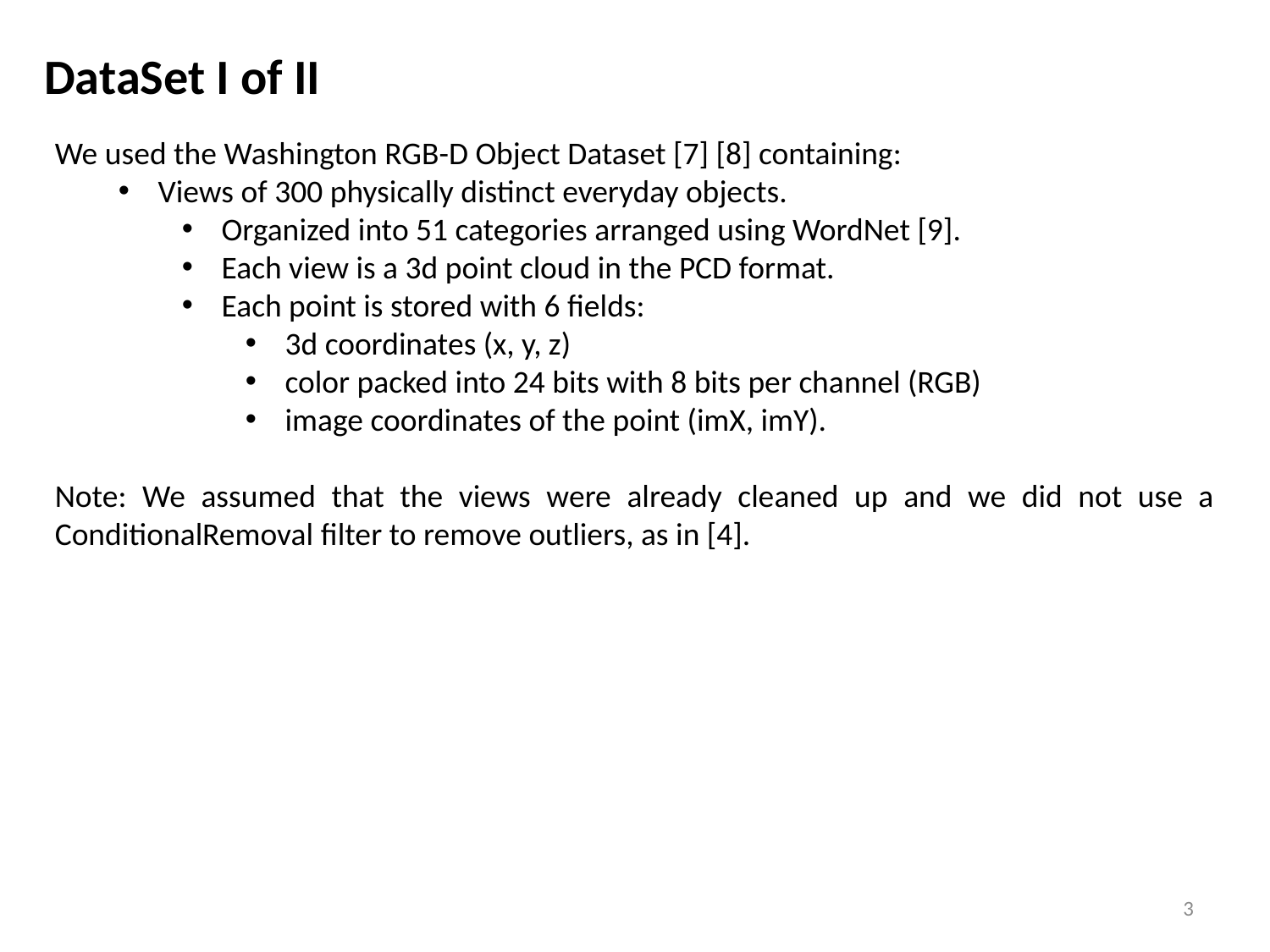

DataSet I of II
We used the Washington RGB-D Object Dataset [7] [8] containing:
Views of 300 physically distinct everyday objects.
Organized into 51 categories arranged using WordNet [9].
Each view is a 3d point cloud in the PCD format.
Each point is stored with 6 fields:
3d coordinates (x, y, z)
color packed into 24 bits with 8 bits per channel (RGB)
image coordinates of the point (imX, imY).

Note: We assumed that the views were already cleaned up and we did not use a ConditionalRemoval filter to remove outliers, as in [4].
3